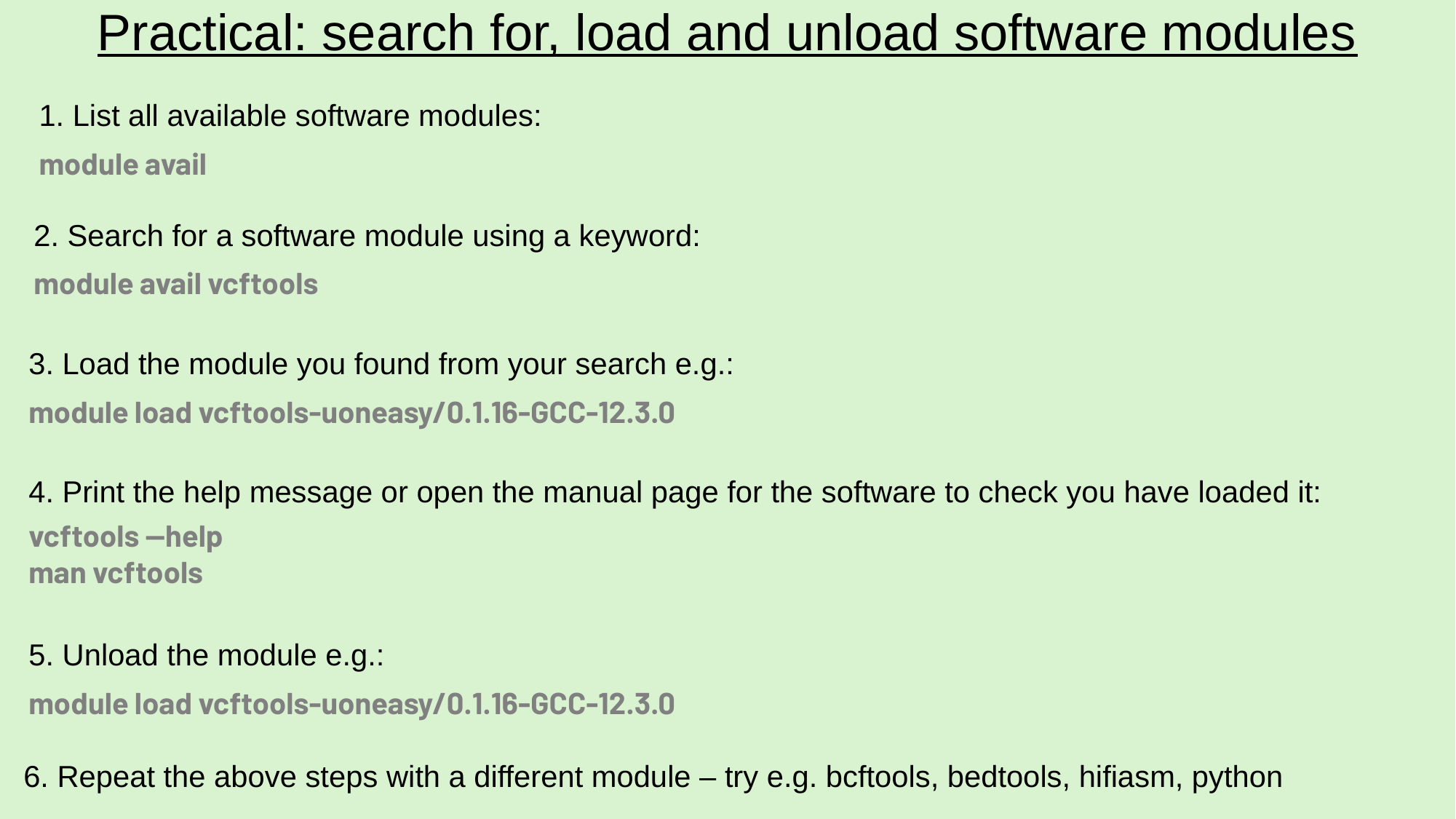

# Practical: search for, load and unload software modules
1. List all available software modules:
module avail
2. Search for a software module using a keyword:
module avail vcftools
3. Load the module you found from your search e.g.:
module load vcftools-uoneasy/0.1.16-GCC-12.3.0
4. Print the help message or open the manual page for the software to check you have loaded it:
vcftools --help
man vcftools
5. Unload the module e.g.:
module load vcftools-uoneasy/0.1.16-GCC-12.3.0
6. Repeat the above steps with a different module – try e.g. bcftools, bedtools, hifiasm, python